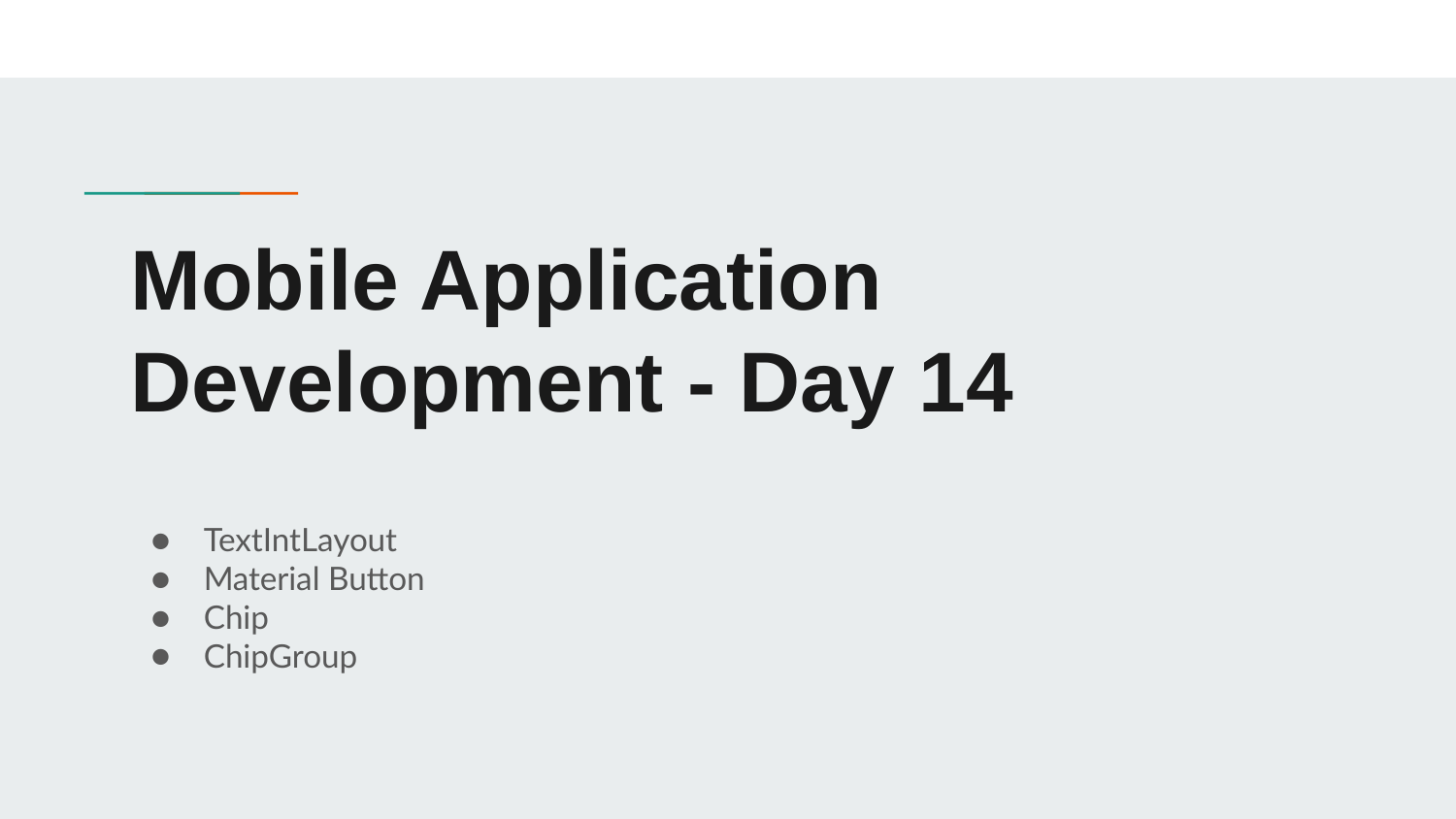

# Mobile Application Development - Day 14
TextIntLayout
Material Button
Chip
ChipGroup